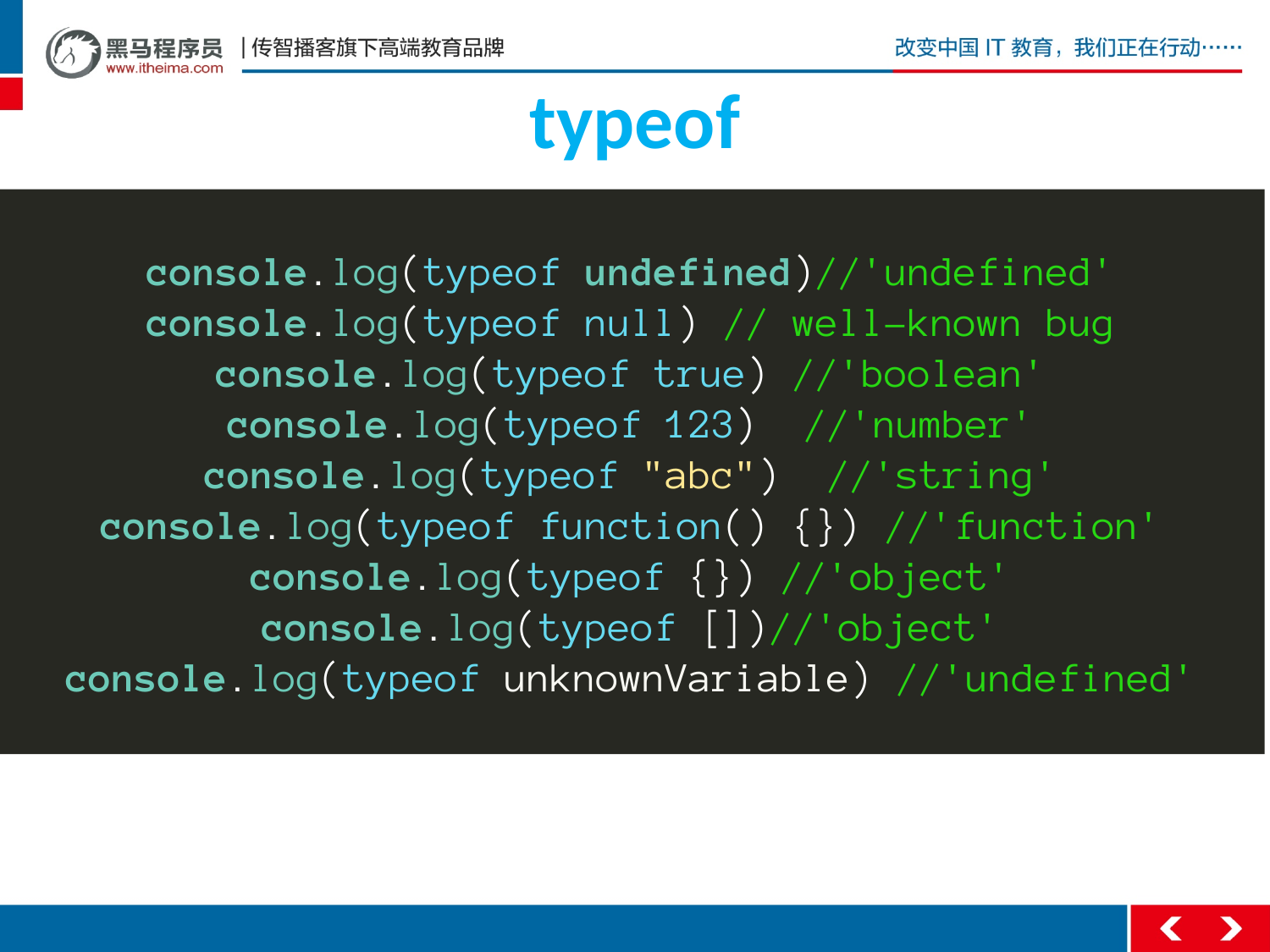

# typeof
console.log(typeof undefined)//'undefined'
console.log(typeof null) // well-known bug
console.log(typeof true) //'boolean'
console.log(typeof 123)  //'number'
console.log(typeof "abc")  //'string'
console.log(typeof function() {}) //'function'
console.log(typeof {}) //'object'
console.log(typeof [])//'object'
console.log(typeof unknownVariable) //'undefined'